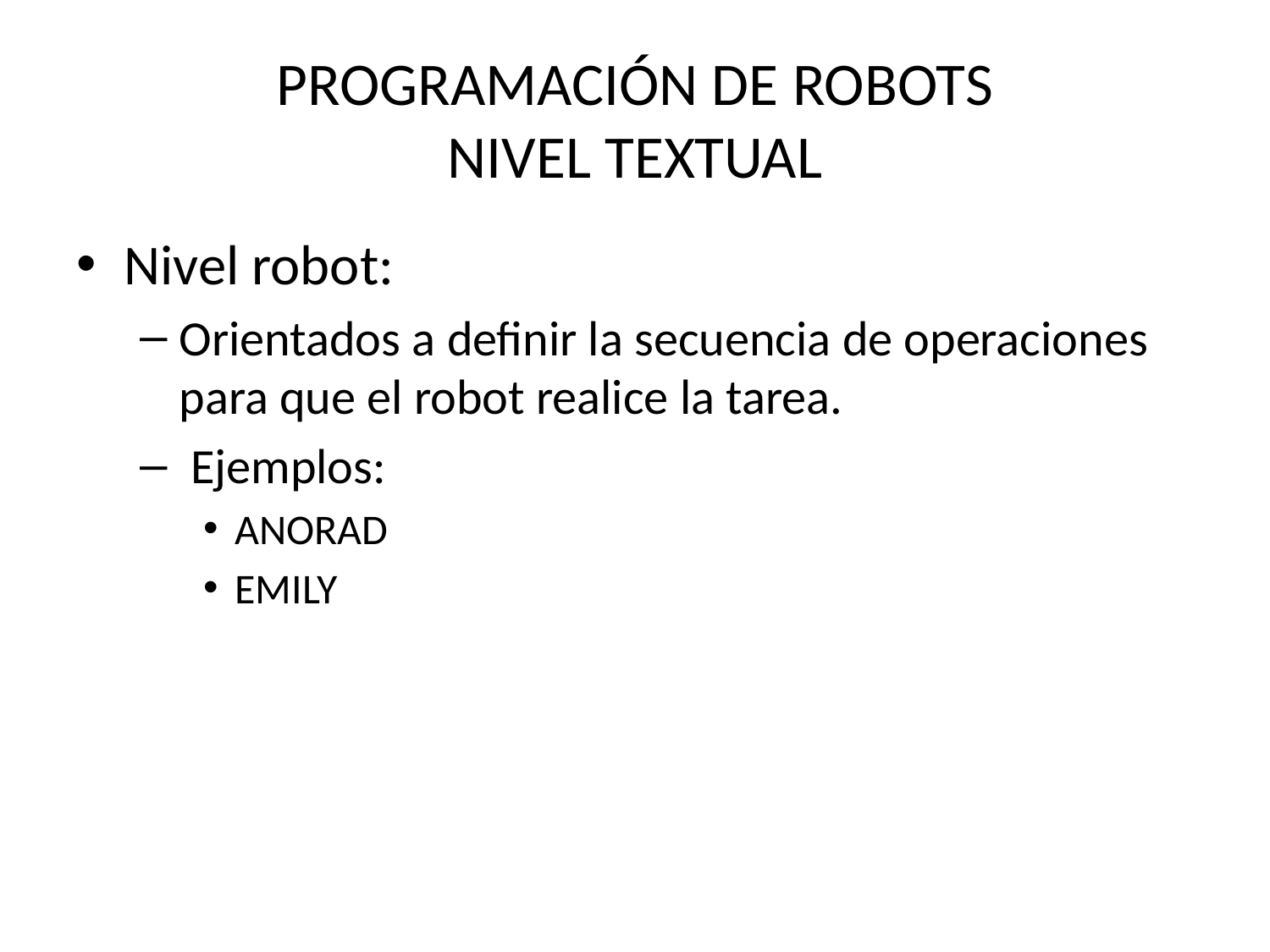

# PROGRAMACIÓN DE ROBOTS NIVEL TEXTUAL
Nivel robot:
Orientados a definir la secuencia de operaciones para que el robot realice la tarea.
 Ejemplos:
ANORAD
EMILY